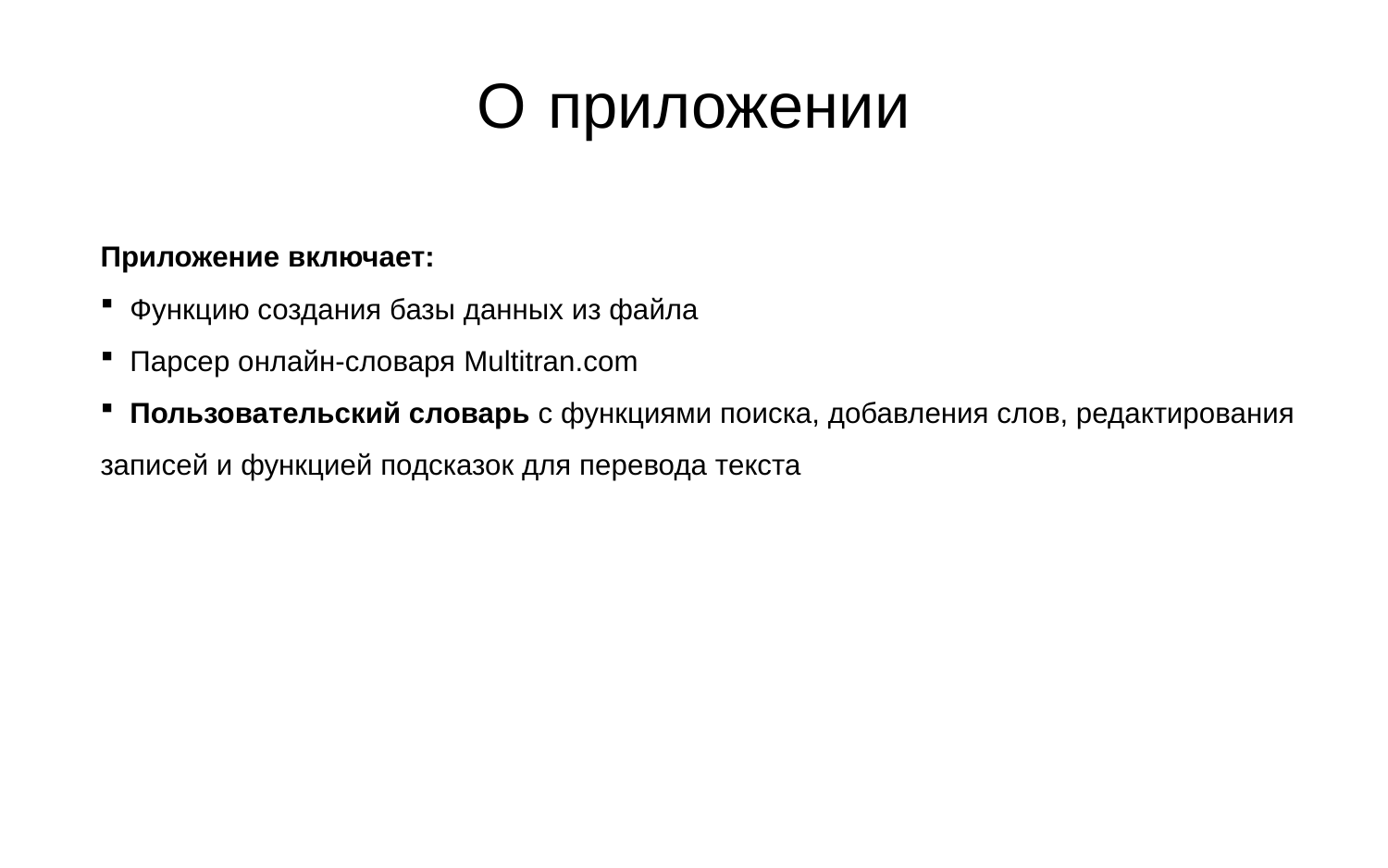

# О приложении
Приложение включает:
  Функцию создания базы данных из файла
  Парсер онлайн-словаря Multitran.com
  Пользовательский словарь с функциями поиска, добавления слов, редактирования записей и функцией подсказок для перевода текста